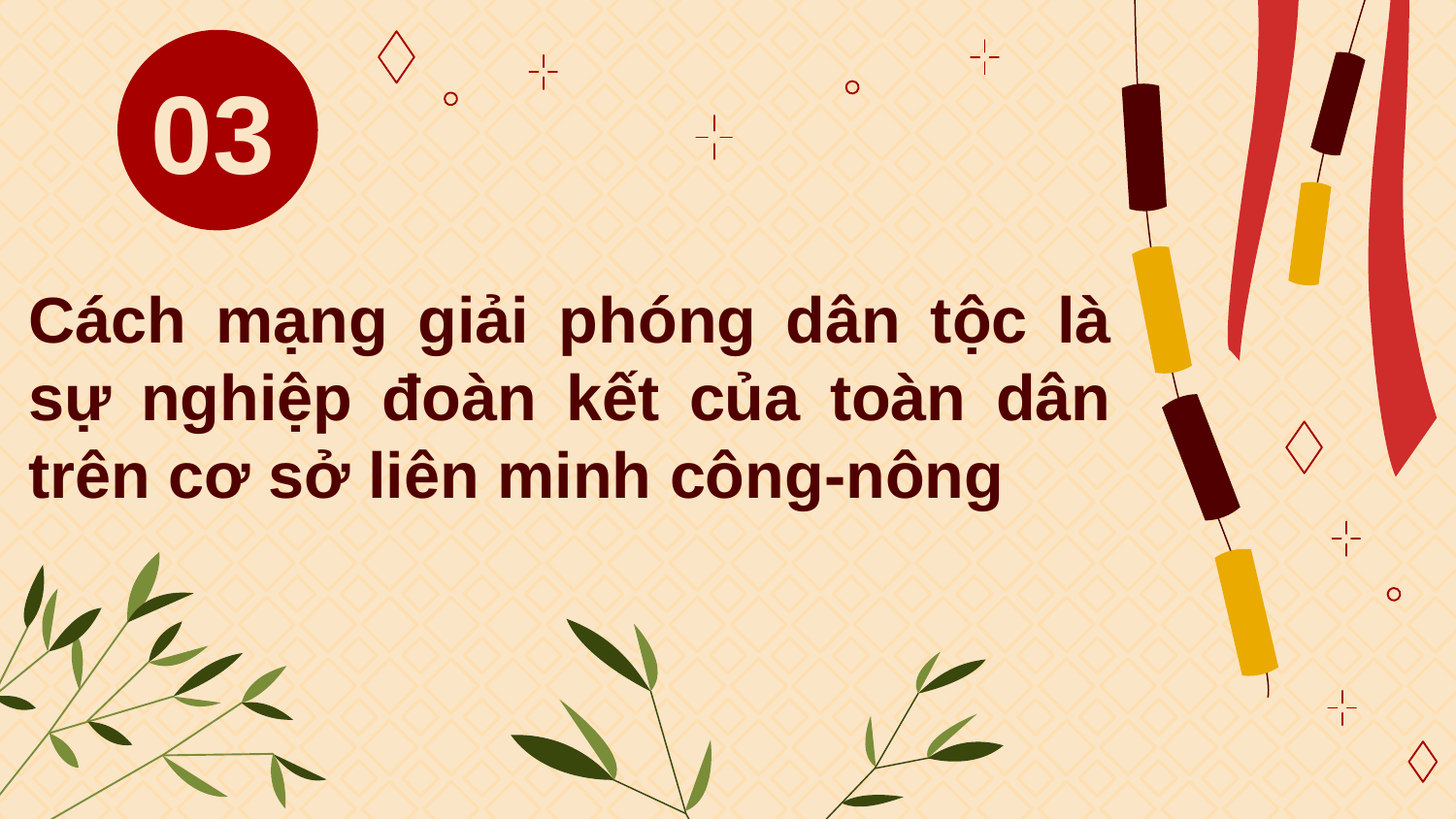

03
# Cách mạng giải phóng dân tộc là sự nghiệp đoàn kết của toàn dân trên cơ sở liên minh công-nông